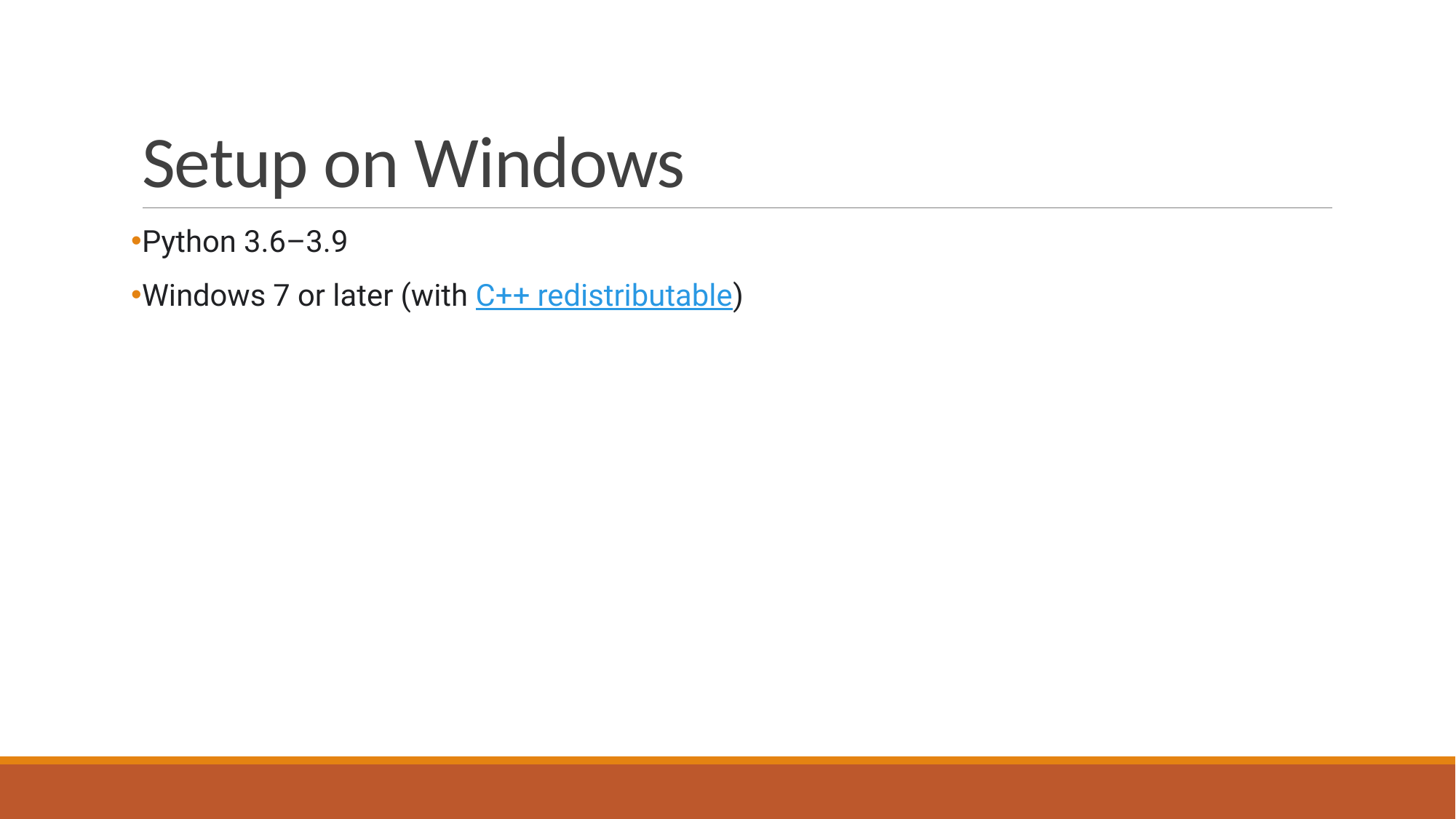

# Setup on Windows
Python 3.6–3.9
Windows 7 or later (with C++ redistributable)